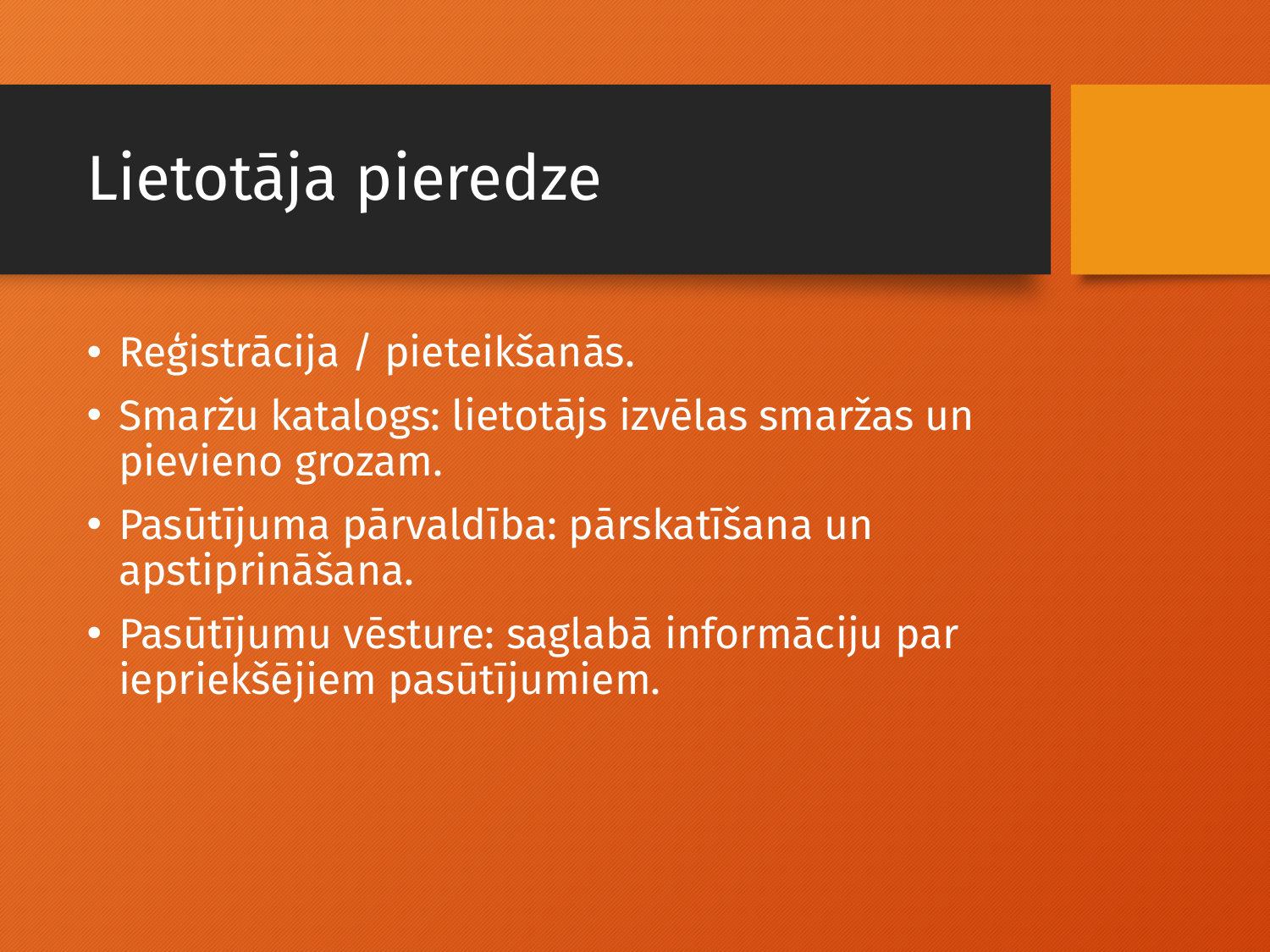

# Lietotāja pieredze
Reģistrācija / pieteikšanās.
Smaržu katalogs: lietotājs izvēlas smaržas un pievieno grozam.
Pasūtījuma pārvaldība: pārskatīšana un apstiprināšana.
Pasūtījumu vēsture: saglabā informāciju par iepriekšējiem pasūtījumiem.